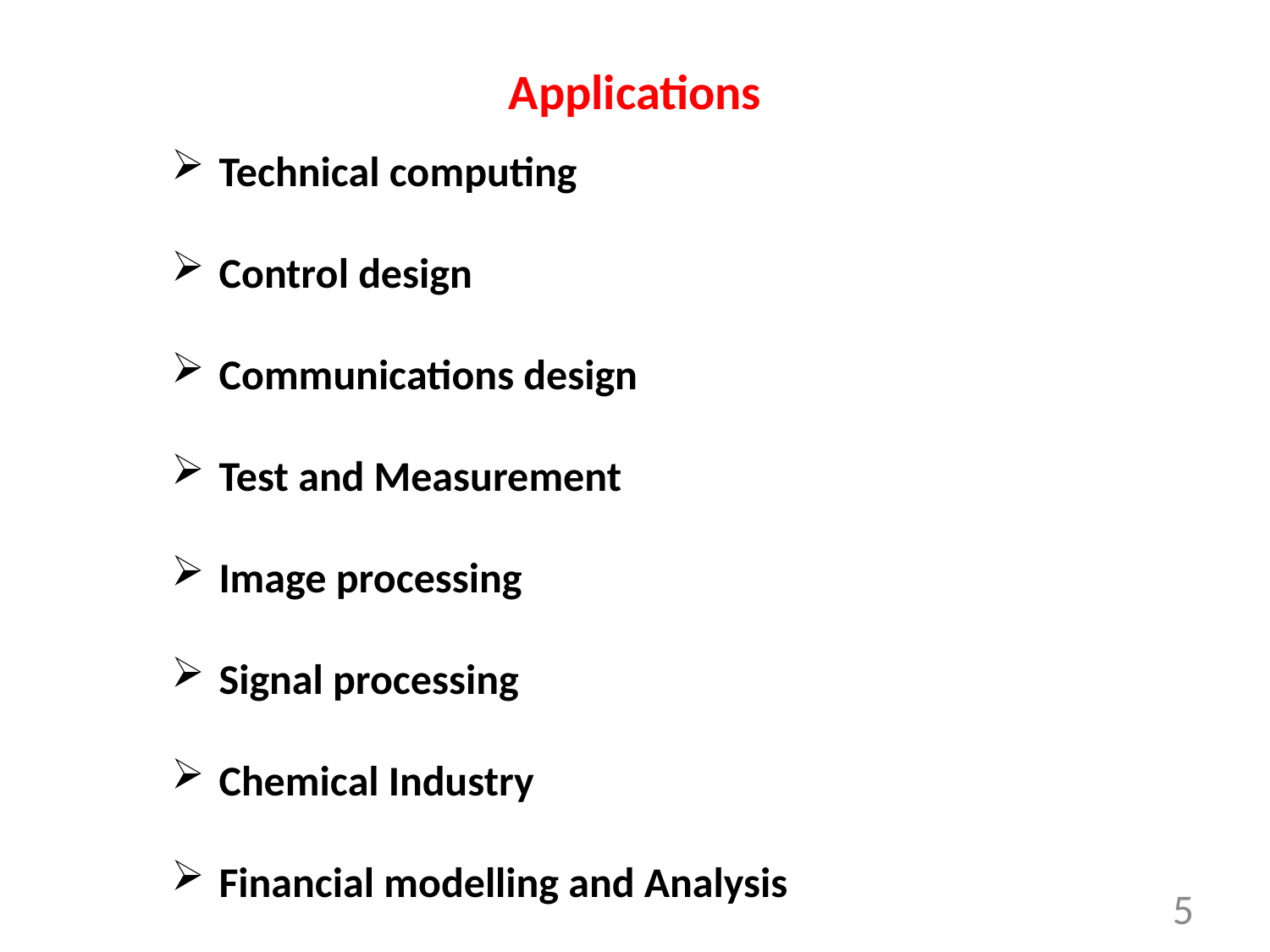

Applications
Technical computing

Control design

Communications design

Test and Measurement

Image processing

Signal processing

Chemical Industry

Financial modelling and Analysis
5